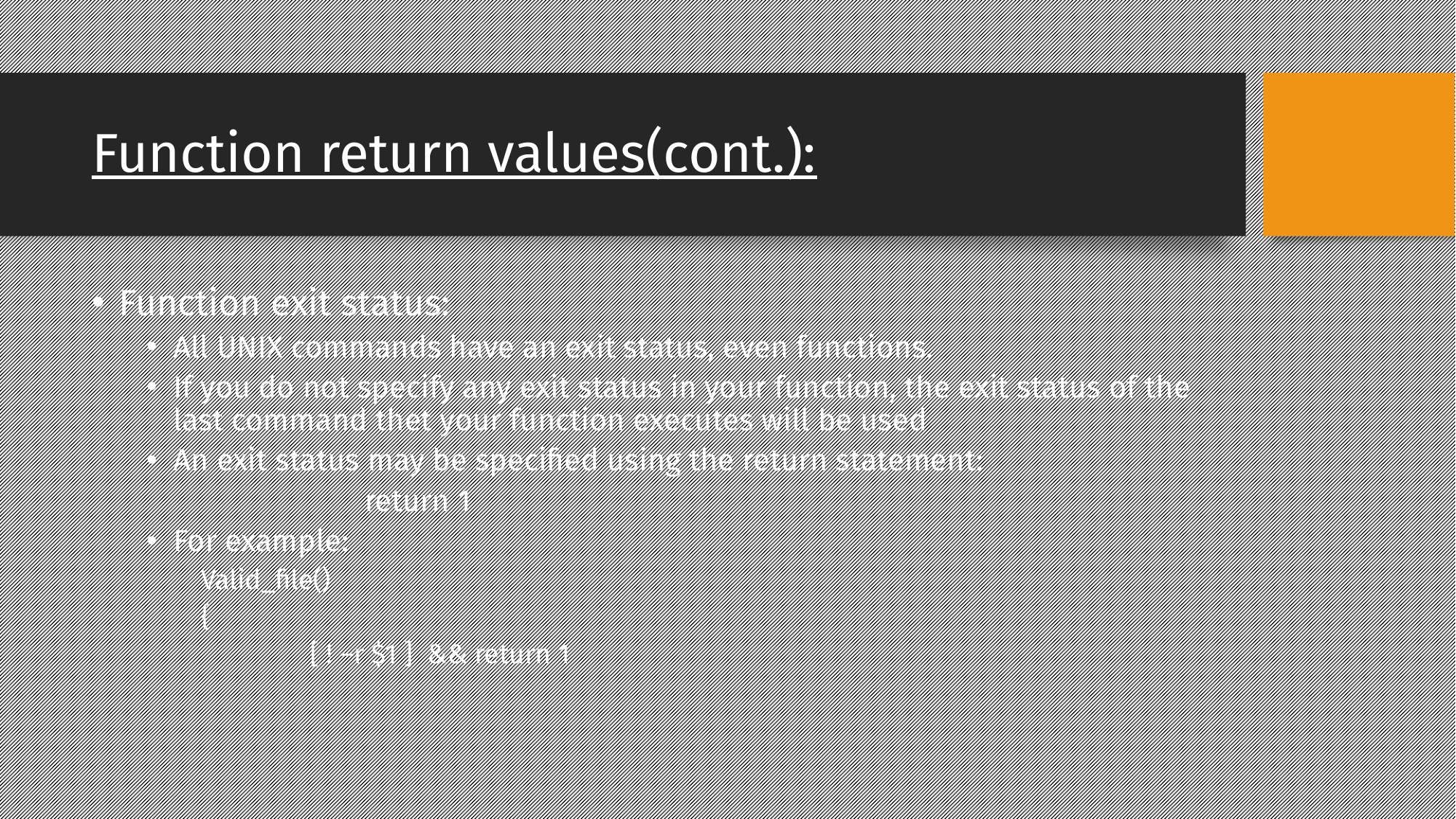

Function return values(cont.):
Function exit status:
All UNIX commands have an exit status, even functions.
If you do not specify any exit status in your function, the exit status of the last command thet your function executes will be used
An exit status may be specified using the return statement:
		return 1
For example:
Valid_file()
{
	[ ! –r $1 ]  && return 1